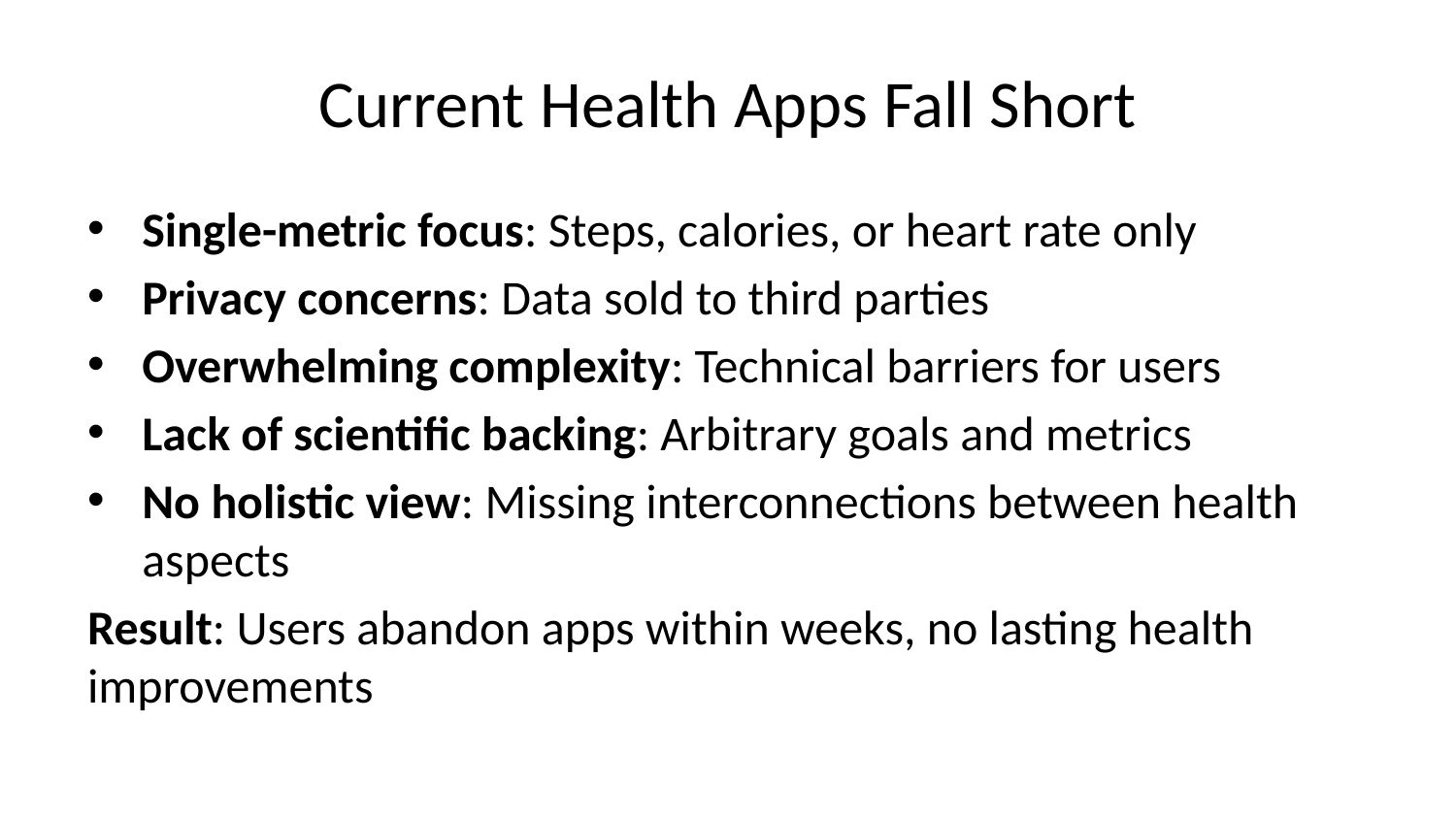

# Current Health Apps Fall Short
Single-metric focus: Steps, calories, or heart rate only
Privacy concerns: Data sold to third parties
Overwhelming complexity: Technical barriers for users
Lack of scientific backing: Arbitrary goals and metrics
No holistic view: Missing interconnections between health aspects
Result: Users abandon apps within weeks, no lasting health improvements